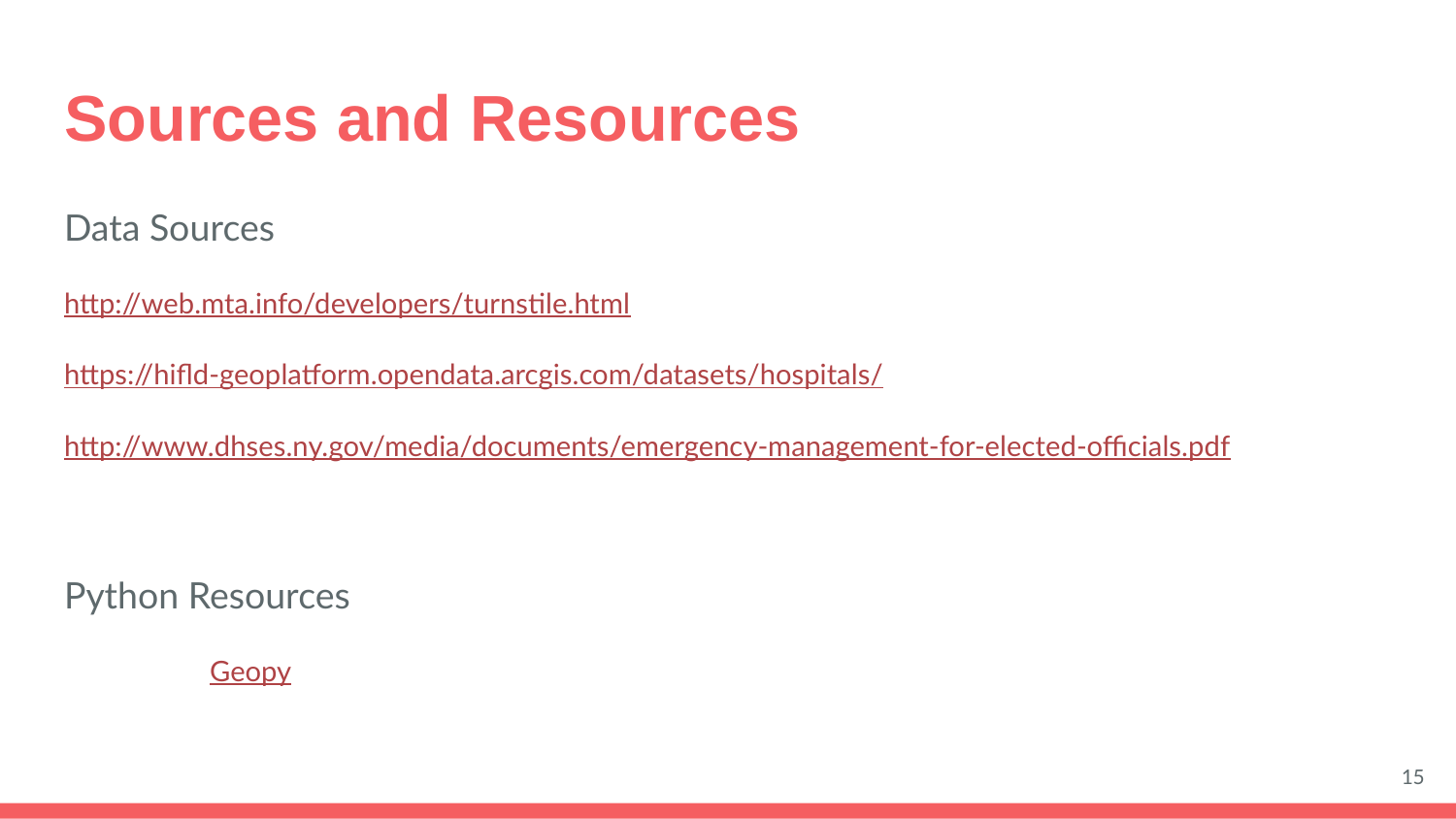

# Sources and Resources
Data Sources
http://web.mta.info/developers/turnstile.html
https://hifld-geoplatform.opendata.arcgis.com/datasets/hospitals/
http://www.dhses.ny.gov/media/documents/emergency-management-for-elected-officials.pdf

Python Resources
	Geopy

15